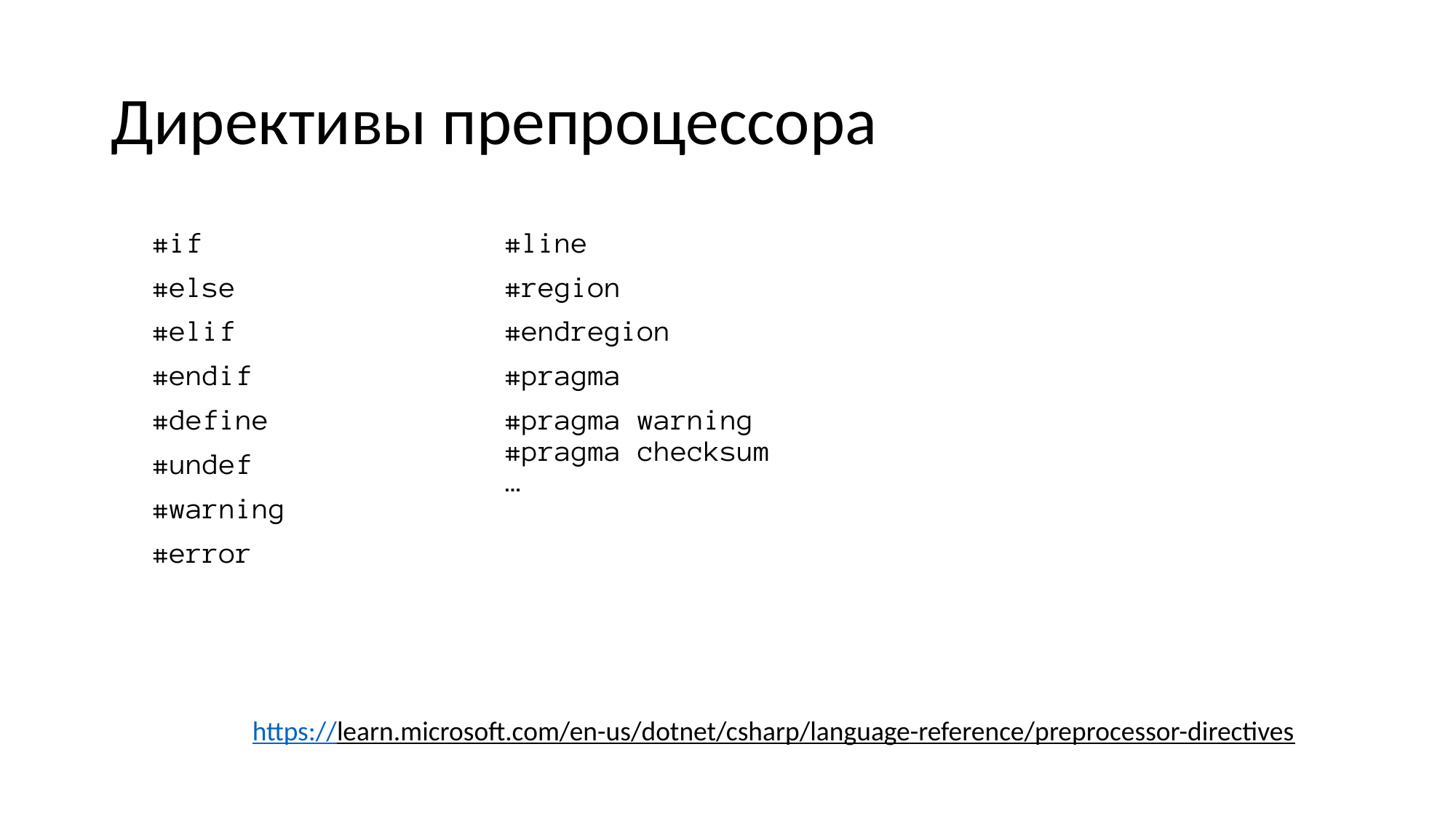

# Директивы препроцессора
| #if |
| --- |
| #else |
| #elif |
| #endif |
| #define |
| #undef |
| #warning |
| #error |
| #line |
| --- |
| #region |
| #endregion |
| #pragma |
| #pragma warning |
| #pragma checksum … |
https://learn.microsoft.com/en-us/dotnet/csharp/language-reference/preprocessor-directives